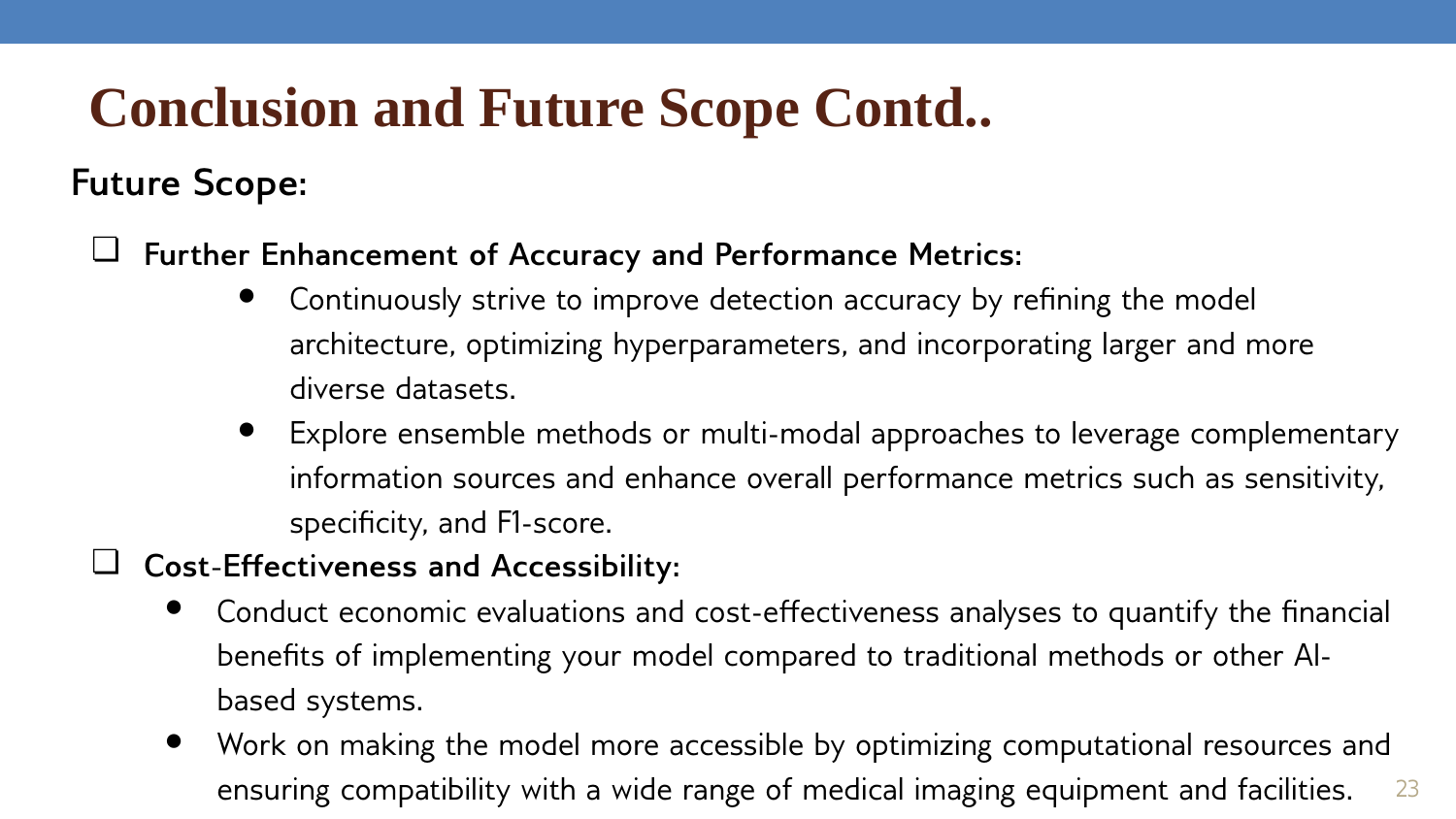

Conclusion and Future Scope Contd..
Future Scope:
Further Enhancement of Accuracy and Performance Metrics:
Continuously strive to improve detection accuracy by refining the model architecture, optimizing hyperparameters, and incorporating larger and more diverse datasets.
Explore ensemble methods or multi-modal approaches to leverage complementary information sources and enhance overall performance metrics such as sensitivity, specificity, and F1-score.
Cost-Effectiveness and Accessibility:
Conduct economic evaluations and cost-effectiveness analyses to quantify the financial benefits of implementing your model compared to traditional methods or other AI-based systems.
Work on making the model more accessible by optimizing computational resources and ensuring compatibility with a wide range of medical imaging equipment and facilities.
23